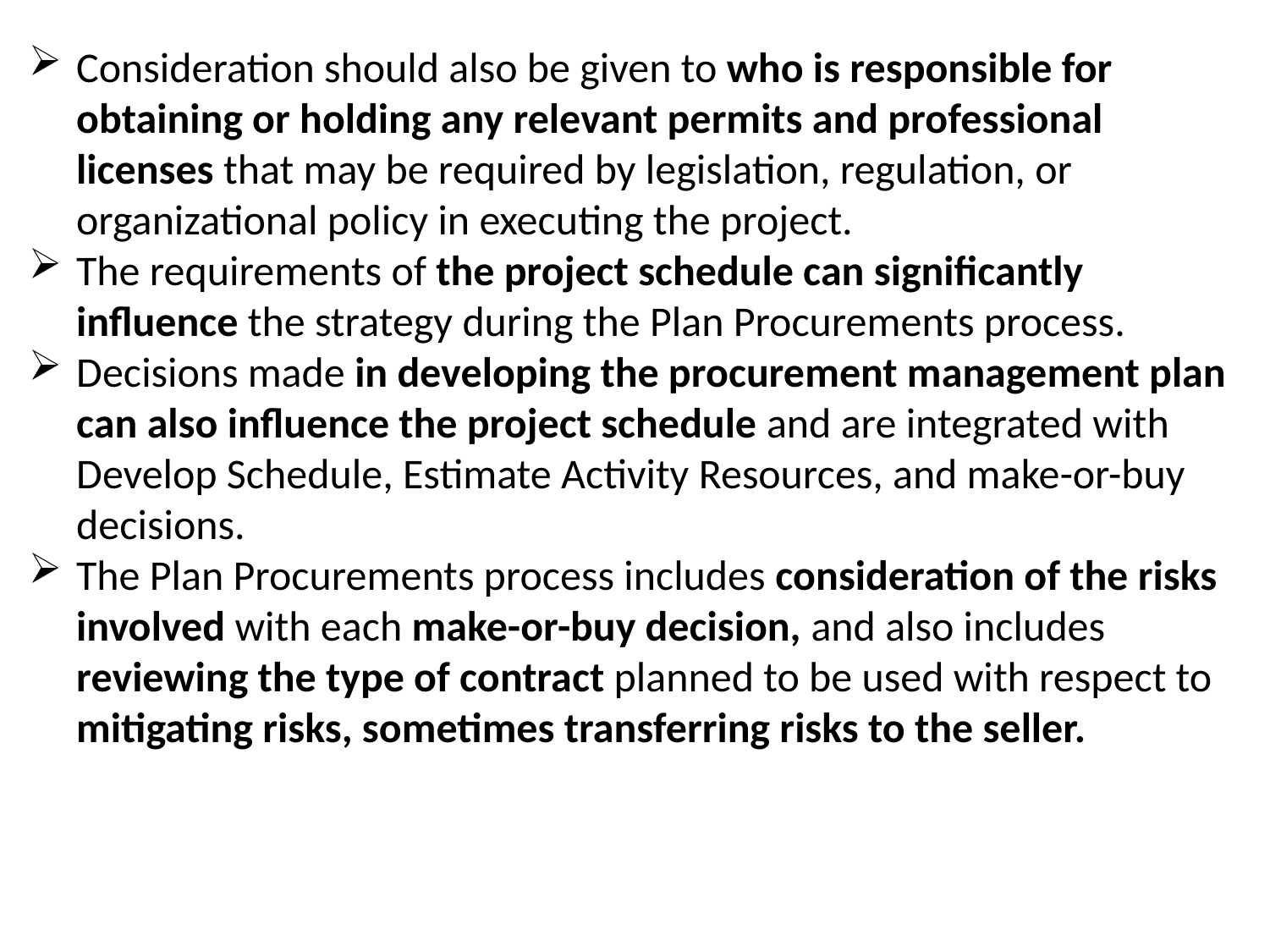

Consideration should also be given to who is responsible for obtaining or holding any relevant permits and professional licenses that may be required by legislation, regulation, or organizational policy in executing the project.
The requirements of the project schedule can significantly influence the strategy during the Plan Procurements process.
Decisions made in developing the procurement management plan can also influence the project schedule and are integrated with Develop Schedule, Estimate Activity Resources, and make-or-buy decisions.
The Plan Procurements process includes consideration of the risks involved with each make-or-buy decision, and also includes reviewing the type of contract planned to be used with respect to mitigating risks, sometimes transferring risks to the seller.